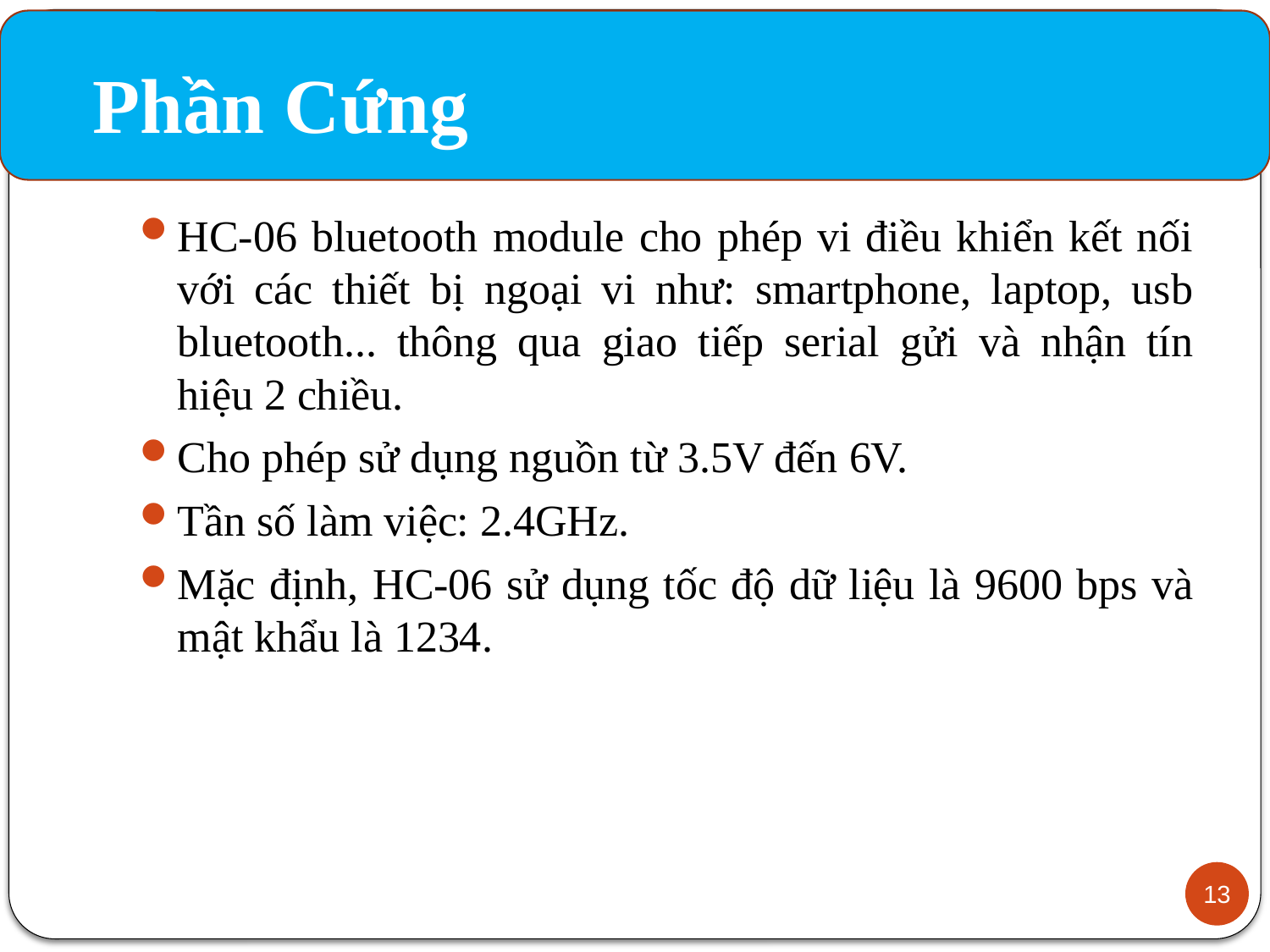

Phần Cứng
HC-06 bluetooth module cho phép vi điều khiển kết nối với các thiết bị ngoại vi như: smartphone, laptop, usb bluetooth... thông qua giao tiếp serial gửi và nhận tín hiệu 2 chiều.
Cho phép sử dụng nguồn từ 3.5V đến 6V.
Tần số làm việc: 2.4GHz.
Mặc định, HC-06 sử dụng tốc độ dữ liệu là 9600 bps và mật khẩu là 1234.

13